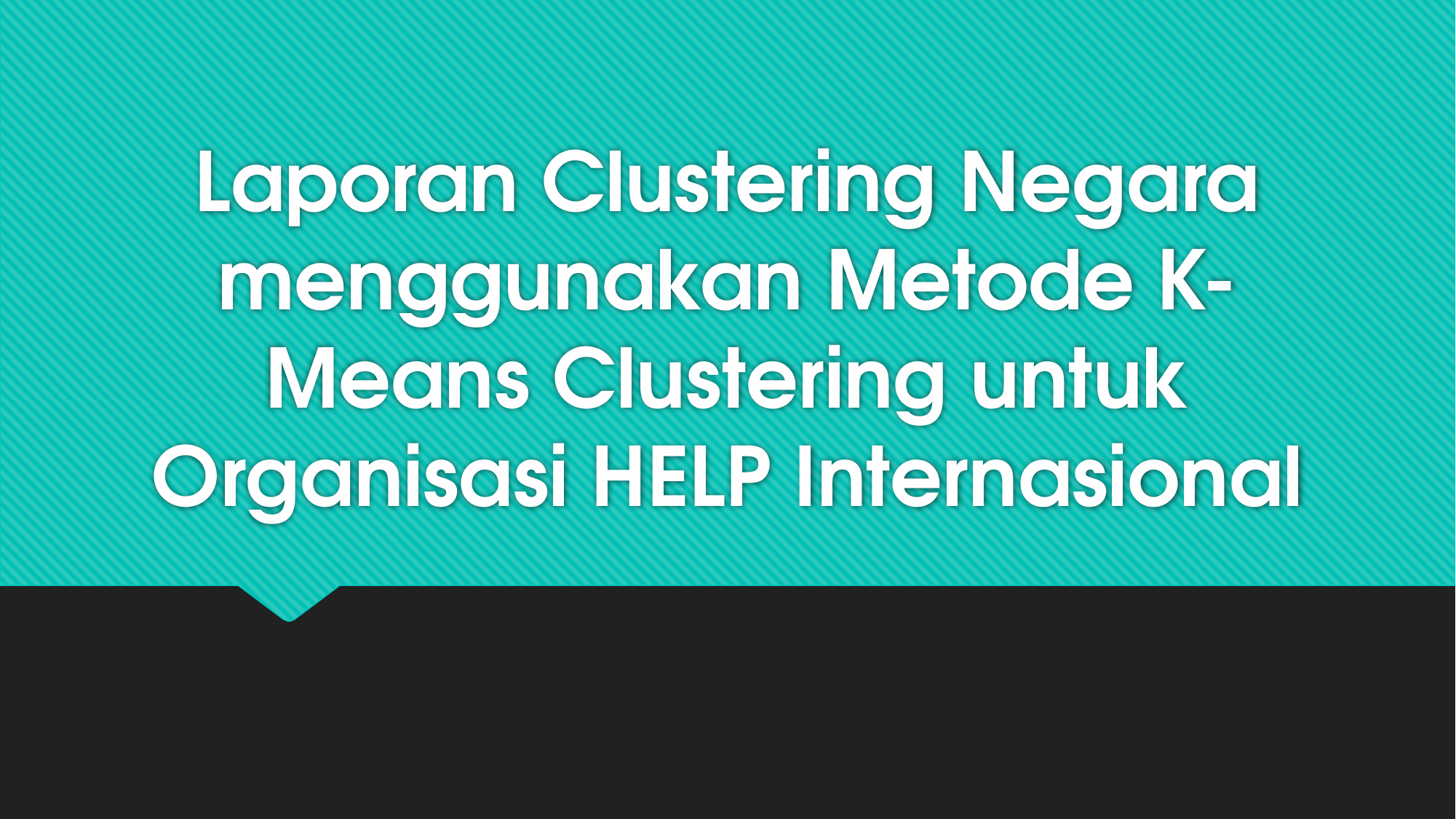

# Laporan Clustering Negara menggunakan Metode K-Means Clustering untuk Organisasi HELP Internasional